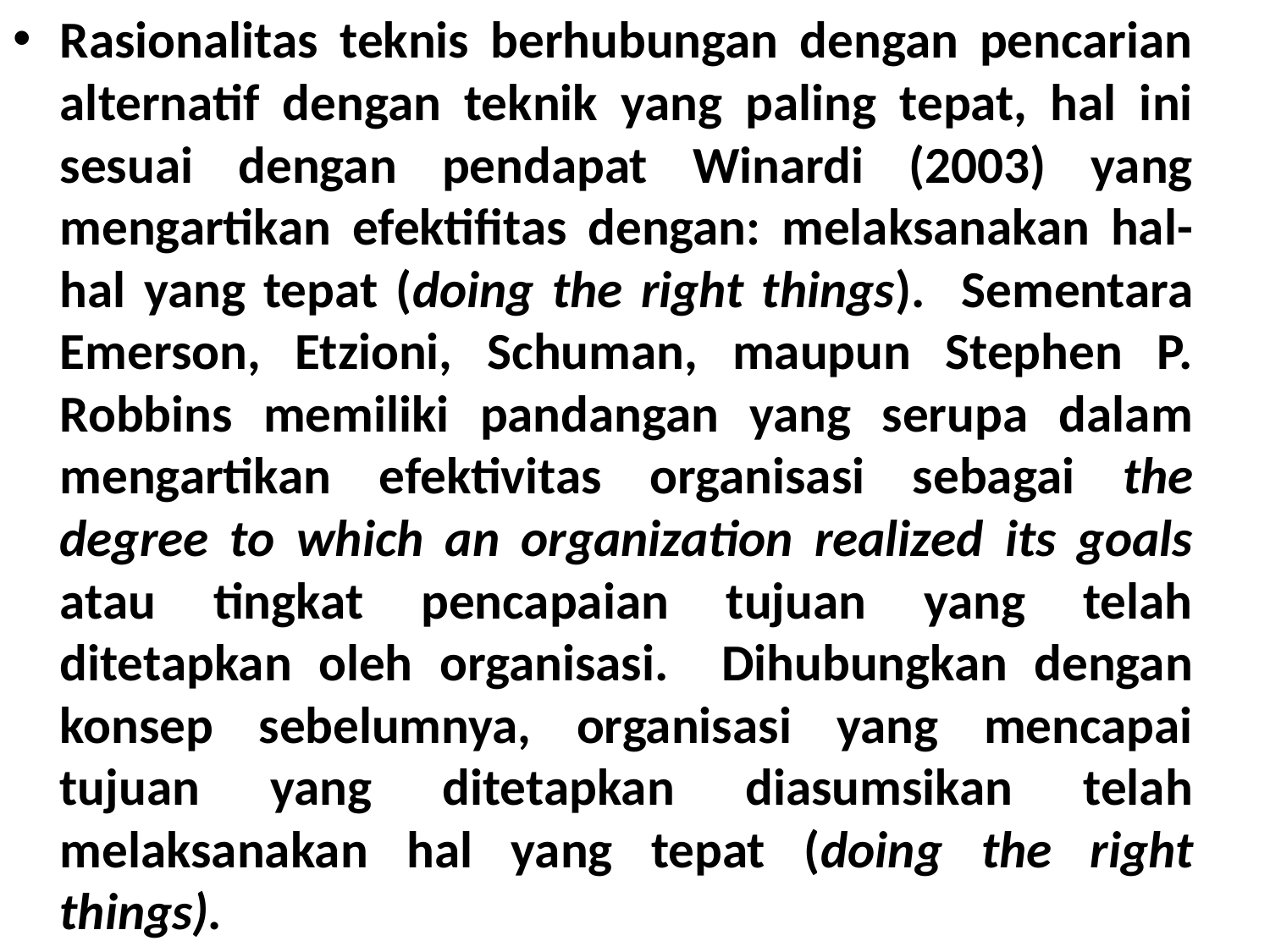

Rasionalitas teknis berhubungan dengan pencarian alternatif dengan teknik yang paling tepat, hal ini sesuai dengan pendapat Winardi (2003) yang mengartikan efektifitas dengan: melaksanakan hal-hal yang tepat (doing the right things).  Sementara Emerson, Etzioni, Schuman, maupun Stephen P. Robbins memiliki pandangan yang serupa dalam mengartikan efektivitas organisasi sebagai the degree to which an organization realized its goals atau tingkat pencapaian tujuan yang telah ditetapkan oleh organisasi.  Dihubungkan dengan konsep sebelumnya, organisasi yang mencapai tujuan yang ditetapkan diasumsikan telah melaksanakan hal yang tepat (doing the right things).